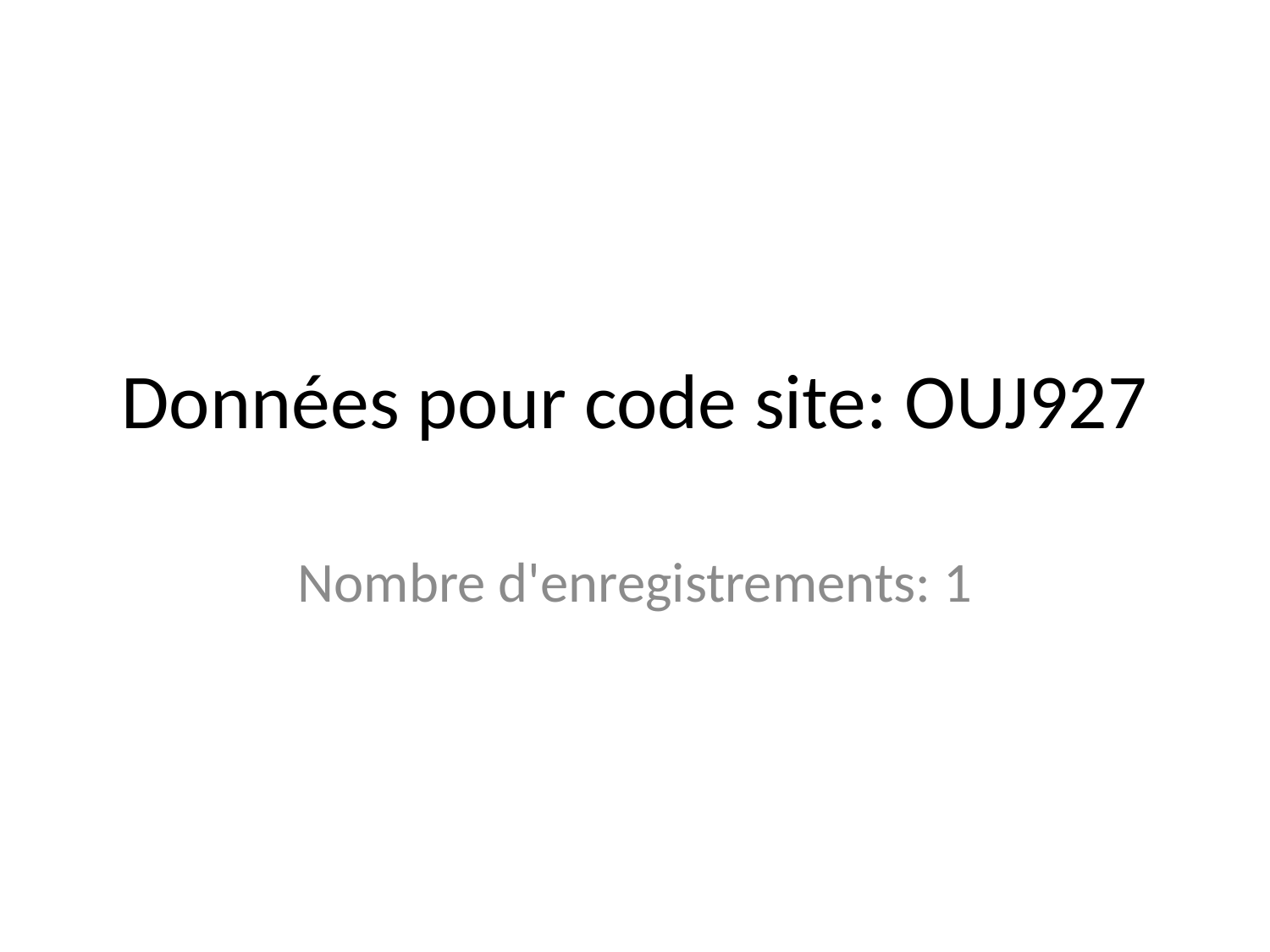

# Données pour code site: OUJ927
Nombre d'enregistrements: 1